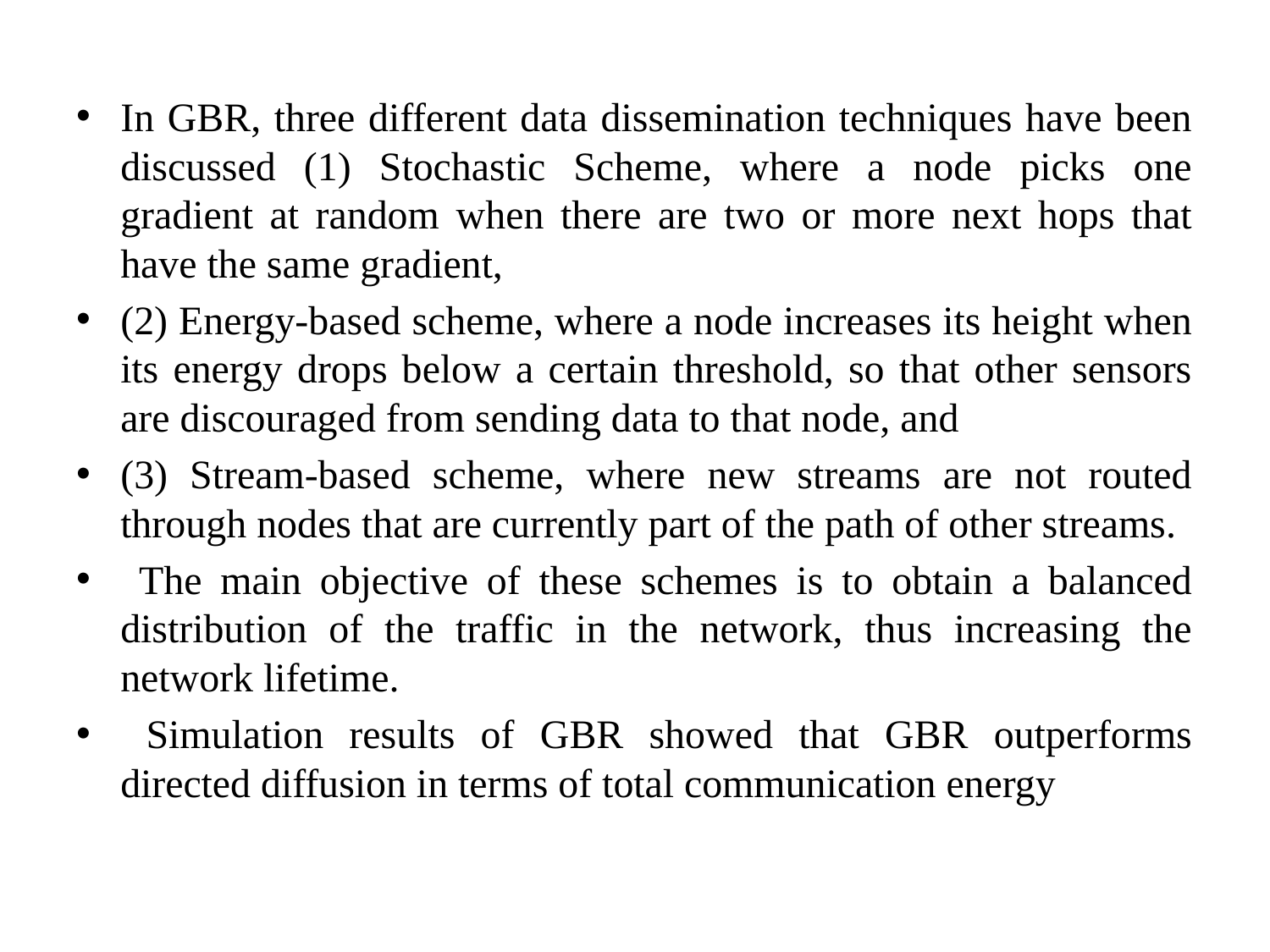

#
In GBR, three different data dissemination techniques have been discussed (1) Stochastic Scheme, where a node picks one gradient at random when there are two or more next hops that have the same gradient,
(2) Energy-based scheme, where a node increases its height when its energy drops below a certain threshold, so that other sensors are discouraged from sending data to that node, and
(3) Stream-based scheme, where new streams are not routed through nodes that are currently part of the path of other streams.
 The main objective of these schemes is to obtain a balanced distribution of the traffic in the network, thus increasing the network lifetime.
 Simulation results of GBR showed that GBR outperforms directed diffusion in terms of total communication energy